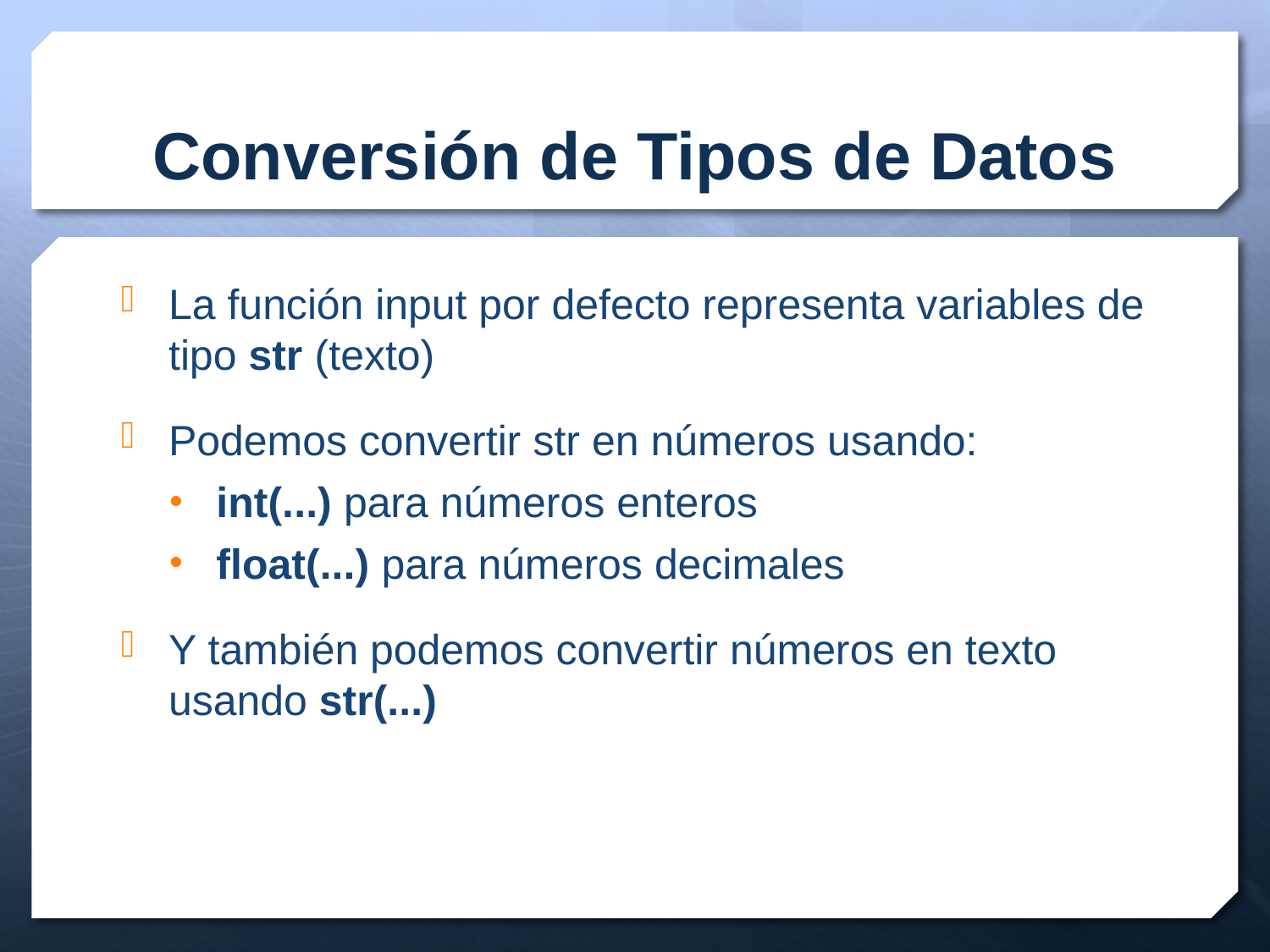

# Conversión de Tipos de Datos
La función input por defecto representa variables de tipo str (texto)
Podemos convertir str en números usando:
int(...) para números enteros
float(...) para números decimales
Y también podemos convertir números en texto usando str(...)